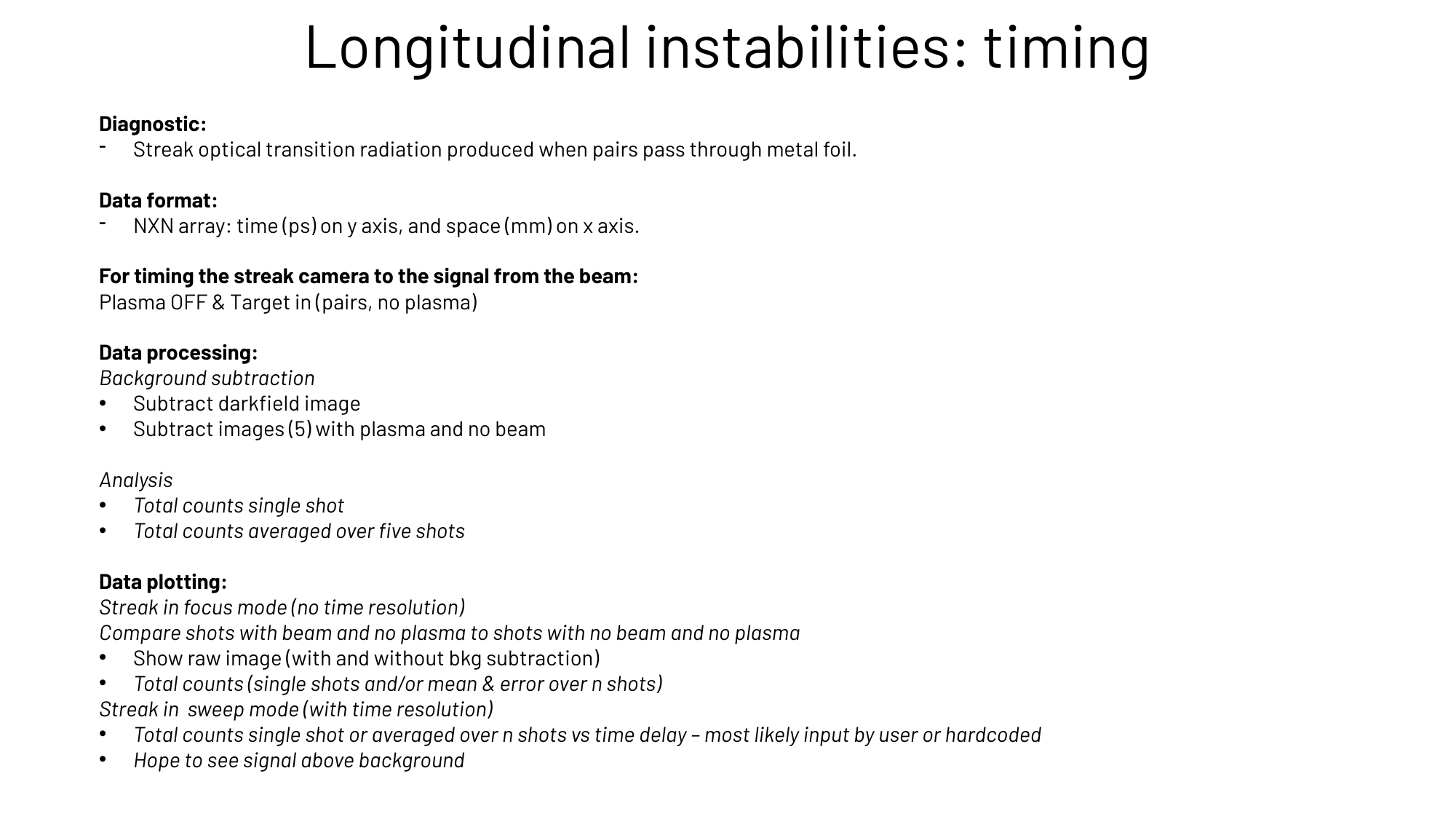

# Longitudinal instabilities: timing
Diagnostic:
Streak optical transition radiation produced when pairs pass through metal foil.

Data format:
NXN array: time (ps) on y axis, and space (mm) on x axis.

For timing the streak camera to the signal from the beam:
Plasma OFF & Target in (pairs, no plasma)

Data processing:
Background subtraction
Subtract darkfield image
Subtract images (5) with plasma and no beam

Analysis
Total counts single shot
Total counts averaged over five shots

Data plotting:
Streak in focus mode (no time resolution)
Compare shots with beam and no plasma to shots with no beam and no plasma
Show raw image (with and without bkg subtraction)
Total counts (single shots and/or mean & error over n shots)
Streak in  sweep mode (with time resolution)
Total counts single shot or averaged over n shots vs time delay – most likely input by user or hardcoded
Hope to see signal above background